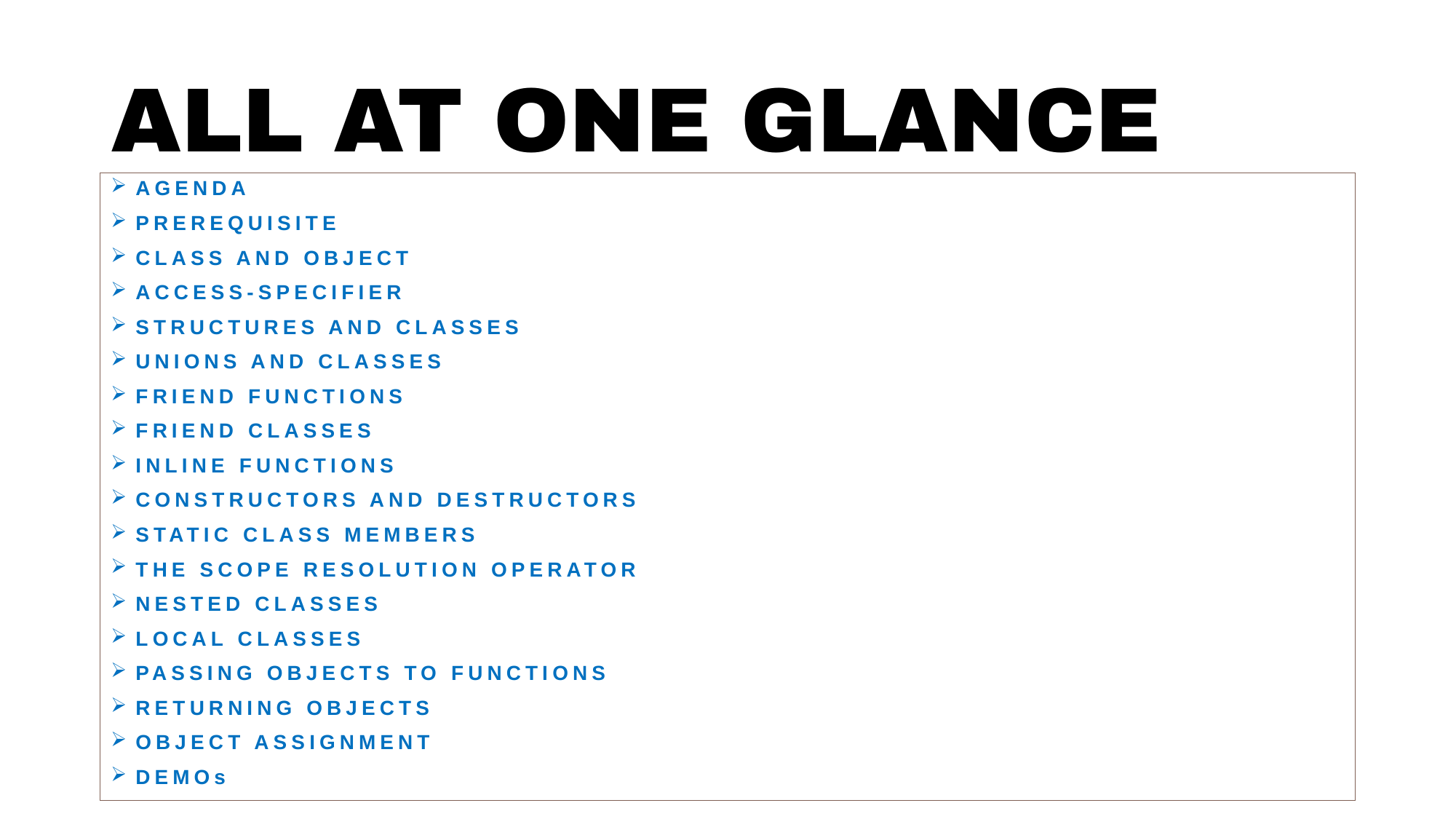

# ALL AT ONE GLANCE
AGENDA
PREREQUISITE
CLASS AND OBJECT
ACCESS-SPECIFIER
STRUCTURES AND CLASSES
UNIONS AND CLASSES
FRIEND FUNCTIONS
FRIEND CLASSES
INLINE FUNCTIONS
CONSTRUCTORS AND DESTRUCTORS
STATIC CLASS MEMBERS
THE SCOPE RESOLUTION OPERATOR
NESTED CLASSES
LOCAL CLASSES
PASSING OBJECTS TO FUNCTIONS
RETURNING OBJECTS
OBJECT ASSIGNMENT
DEMOs